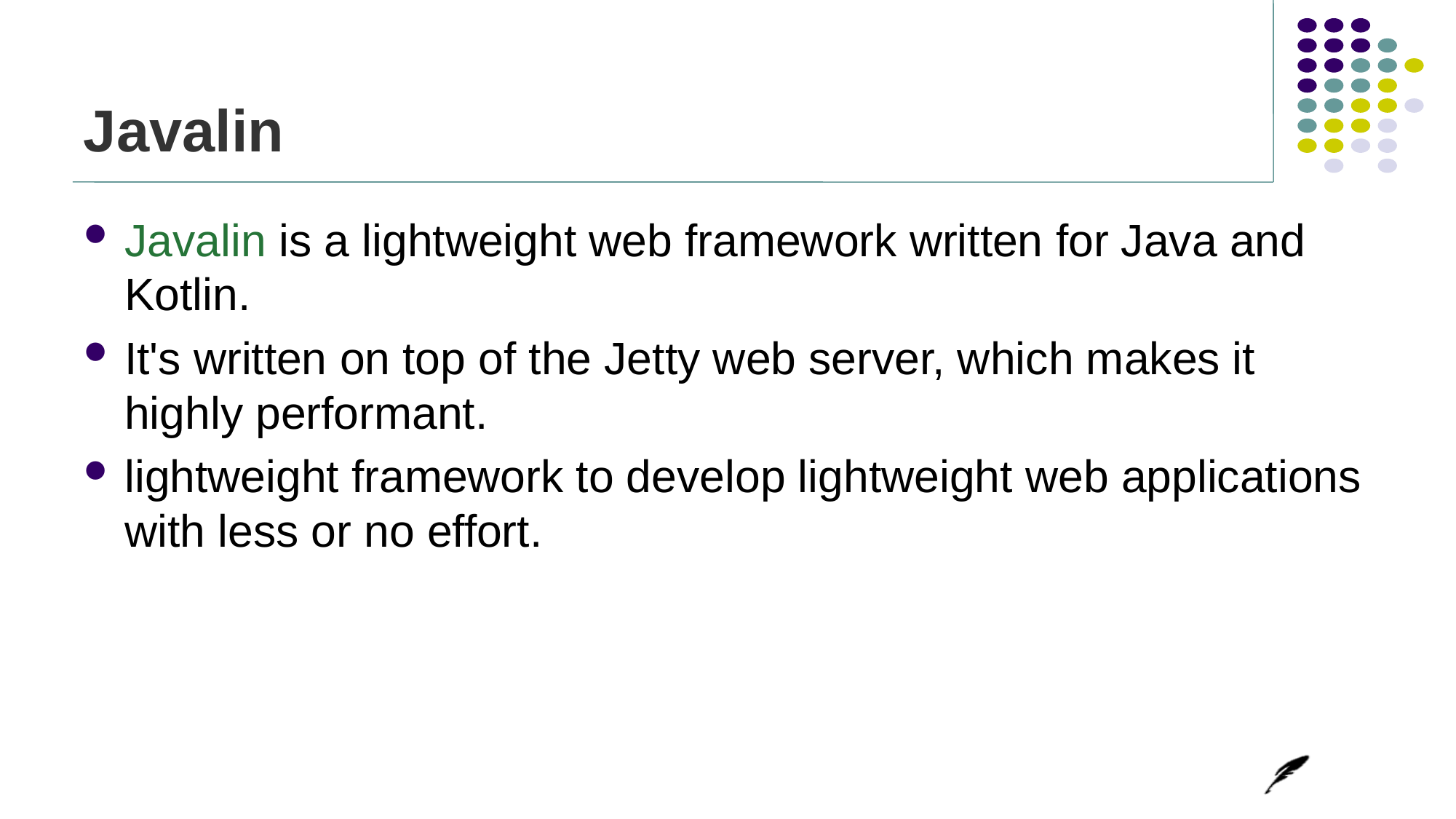

# Javalin
Javalin is a lightweight web framework written for Java and Kotlin.
It's written on top of the Jetty web server, which makes it highly performant.
lightweight framework to develop lightweight web applications with less or no effort.